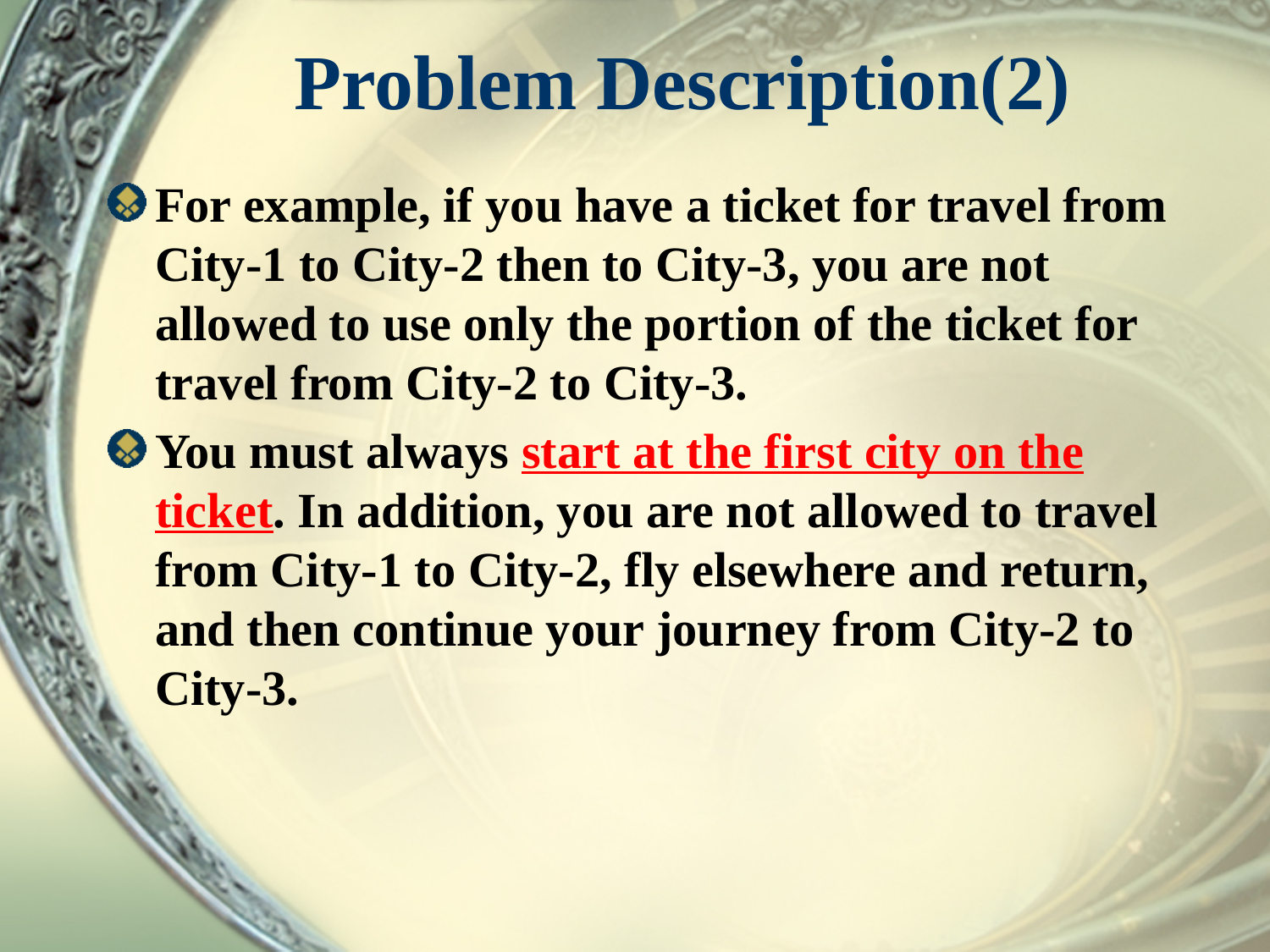

# Problem Description(2)
For example, if you have a ticket for travel from City-1 to City-2 then to City-3, you are not allowed to use only the portion of the ticket for travel from City-2 to City-3.
You must always start at the first city on the ticket. In addition, you are not allowed to travel from City-1 to City-2, fly elsewhere and return, and then continue your journey from City-2 to City-3.